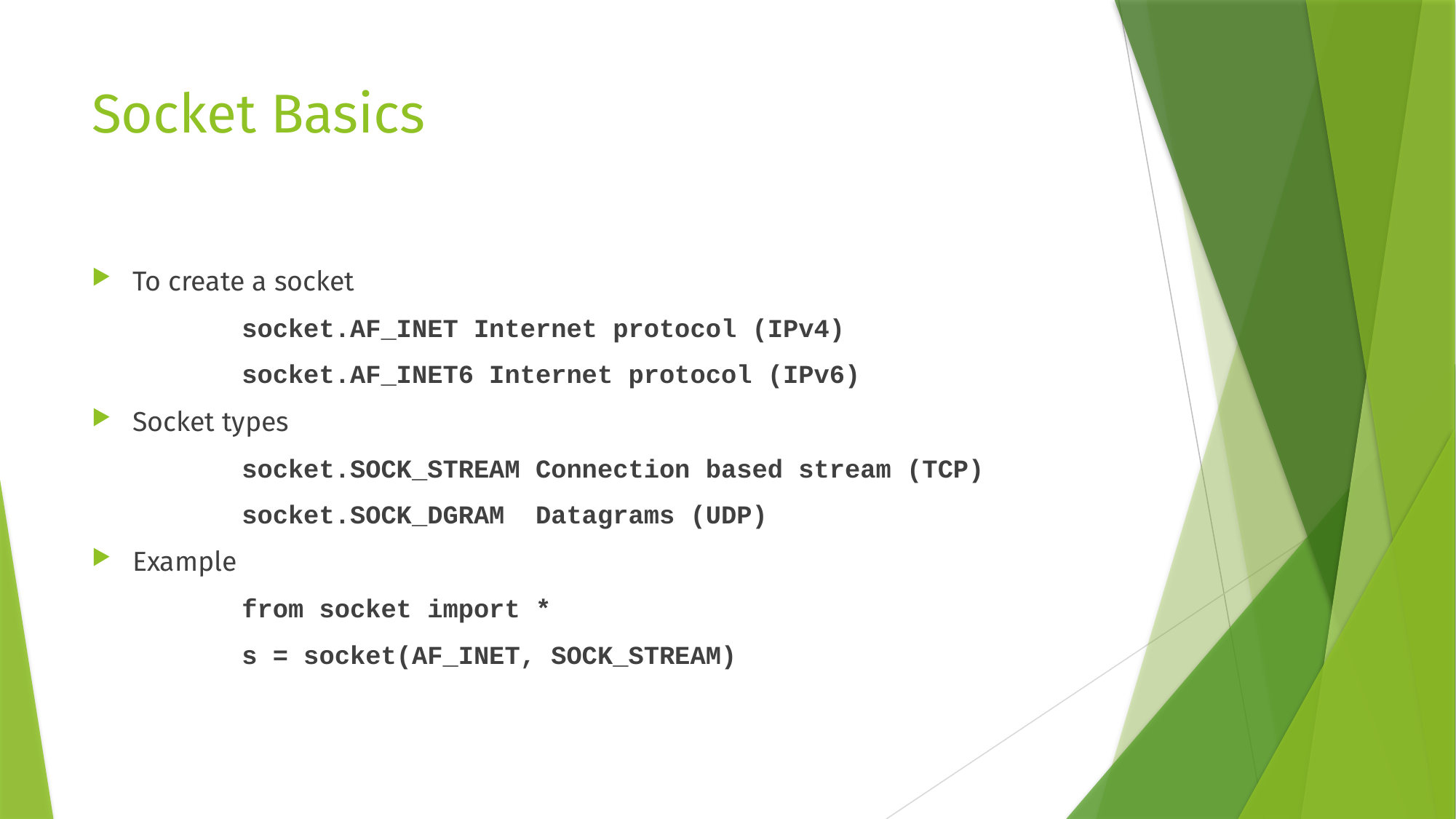

# Socket Basics
To create a socket
		socket.AF_INET Internet protocol (IPv4)
		socket.AF_INET6 Internet protocol (IPv6)
Socket types
		socket.SOCK_STREAM Connection based stream (TCP)
		socket.SOCK_DGRAM  Datagrams (UDP)
Example
		from socket import *
		s = socket(AF_INET, SOCK_STREAM)